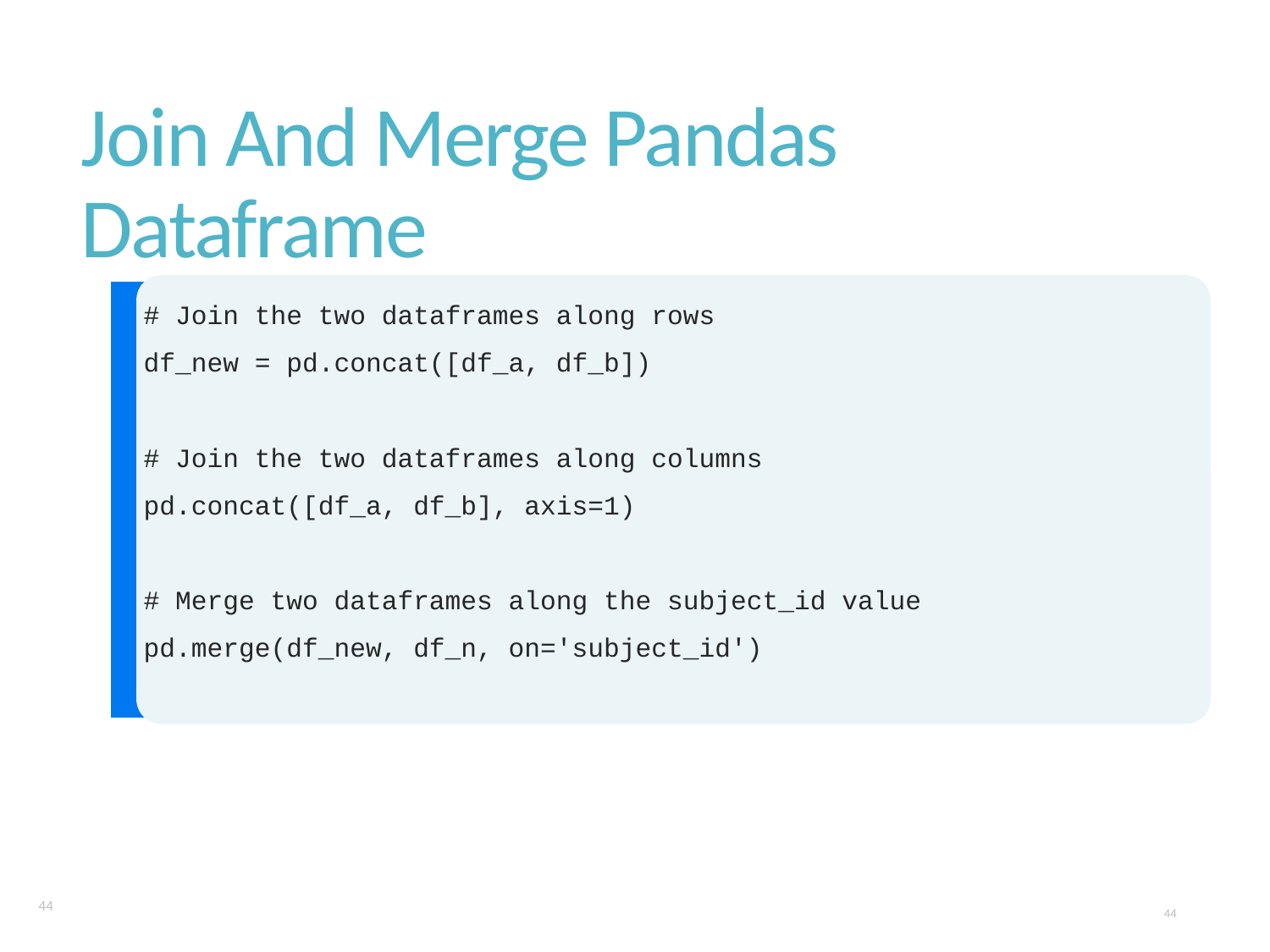

# Join And Merge Pandas Dataframe
# Join the two dataframes along rows
df_new = pd.concat([df_a, df_b])

# Join the two dataframes along columns
pd.concat([df_a, df_b], axis=1)

# Merge two dataframes along the subject_id value
pd.merge(df_new, df_n, on='subject_id')